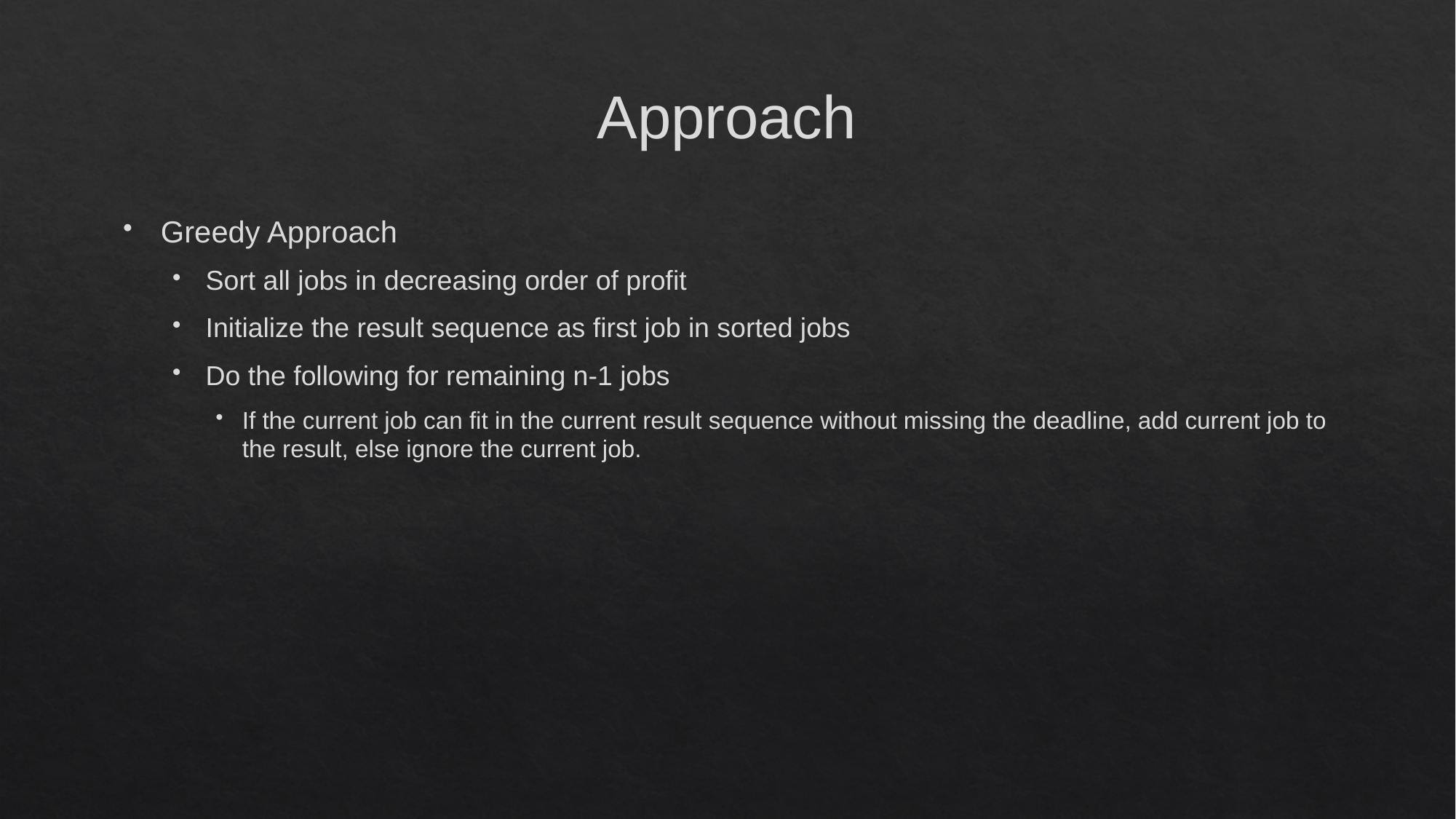

Approach
Greedy Approach
Sort all jobs in decreasing order of profit
Initialize the result sequence as first job in sorted jobs
Do the following for remaining n-1 jobs
If the current job can fit in the current result sequence without missing the deadline, add current job to the result, else ignore the current job.